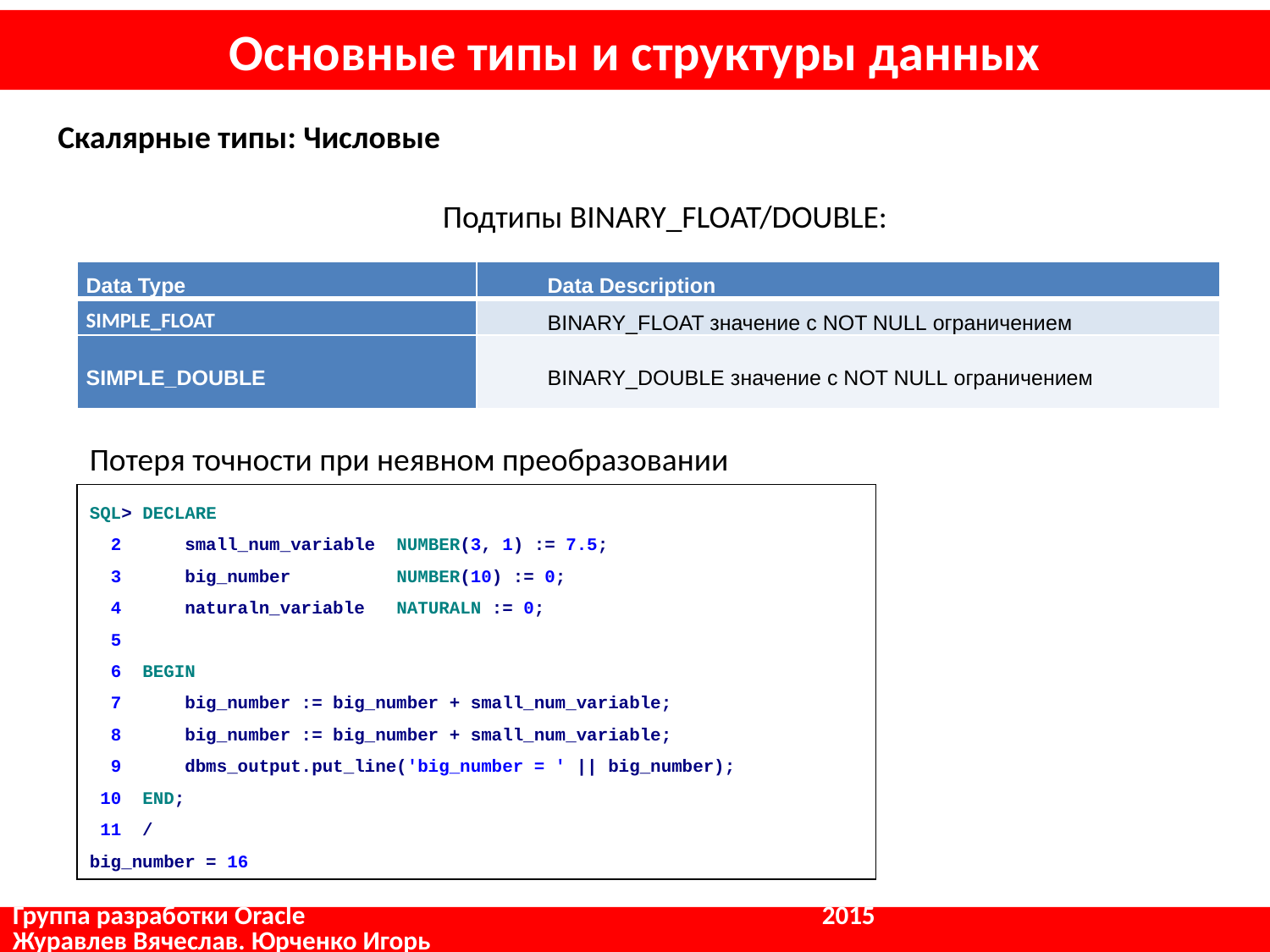

# Основные типы и структуры данных
Скалярные типы: Числовые
Подтипы BINARY_FLOAT/DOUBLE:
| Data Type | Data Description |
| --- | --- |
| SIMPLE\_FLOAT | BINARY\_FLOAT значение с NOT NULL ограничением |
| SIMPLE\_DOUBLE | BINARY\_DOUBLE значение с NOT NULL ограничением |
Потеря точности при неявном преобразовании
SQL> DECLARE
  2      small_num_variable  NUMBER(3, 1) := 7.5;
  3      big_number          NUMBER(10) := 0;
  4      naturaln_variable   NATURALN := 0;
  5
  6  BEGIN
  7      big_number := big_number + small_num_variable;
  8      big_number := big_number + small_num_variable;
  9      dbms_output.put_line('big_number = ' || big_number);
 10  END;
 11  /
big_number = 16
Группа разработки Oracle				        2015			          Журавлев Вячеслав. Юрченко Игорь